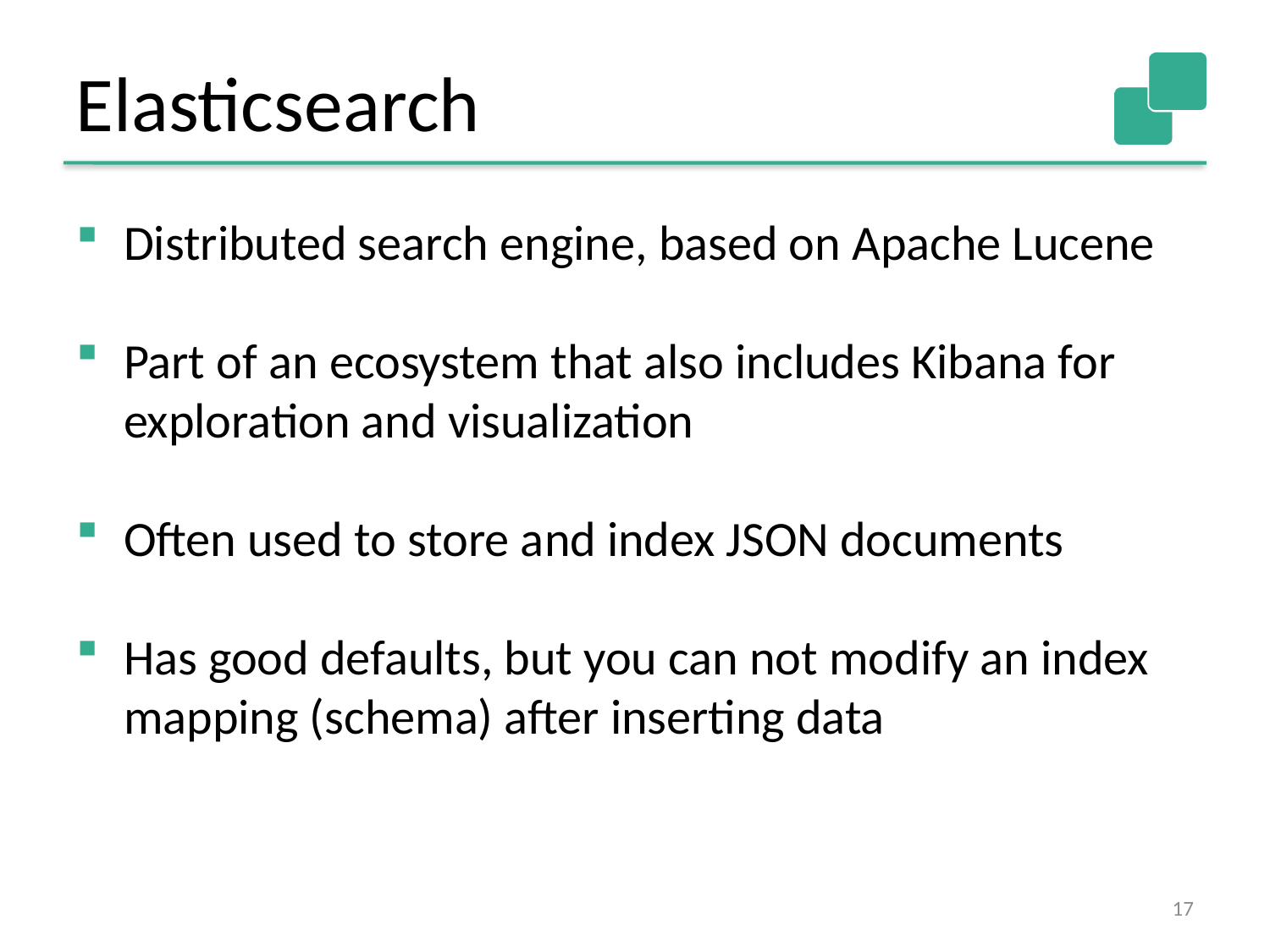

Elasticsearch
Distributed search engine, based on Apache Lucene

Part of an ecosystem that also includes Kibana for exploration and visualization

Often used to store and index JSON documents

Has good defaults, but you can not modify an index mapping (schema) after inserting data

17